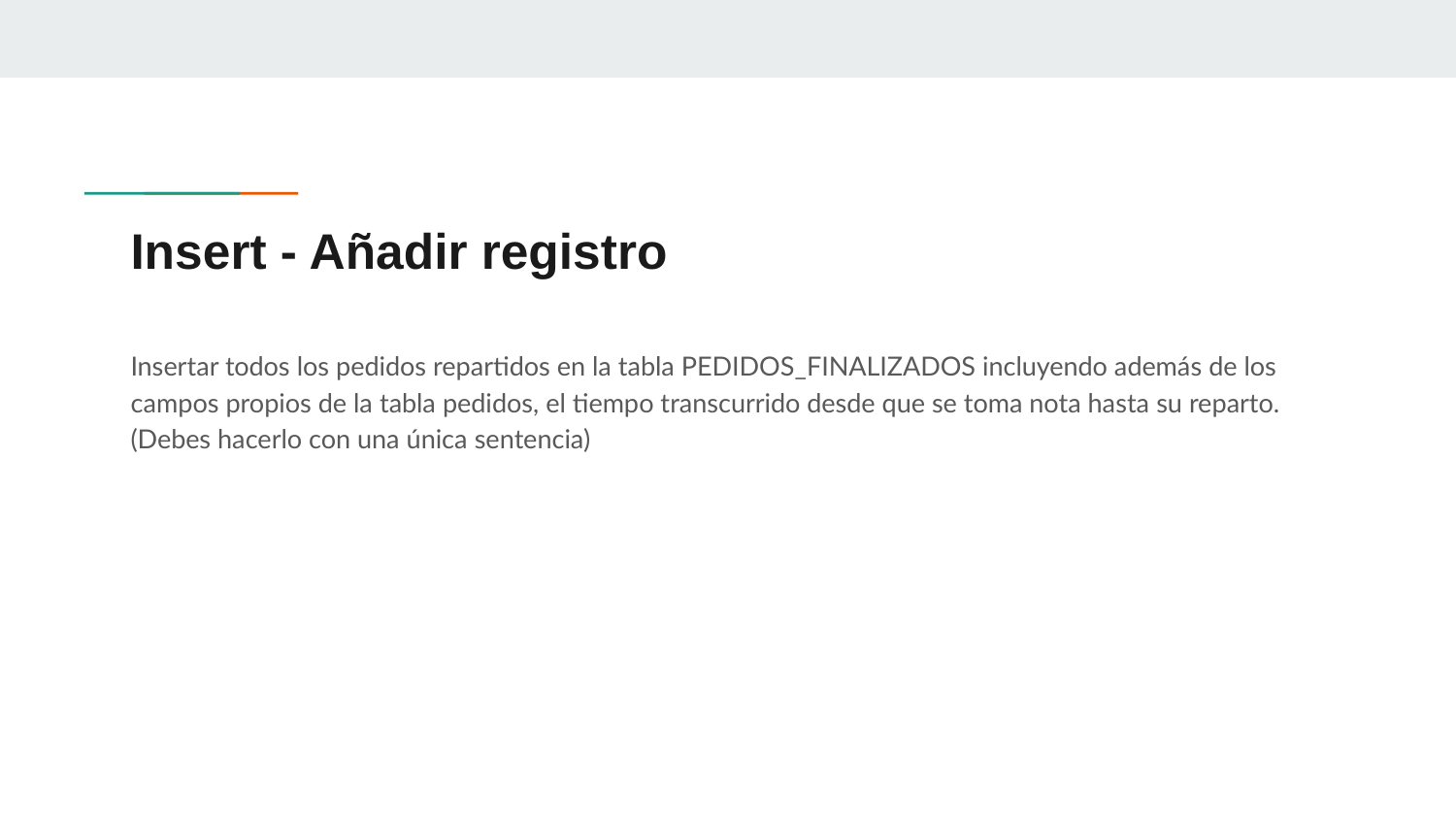

# Insert - Añadir registro
Insertar todos los pedidos repartidos en la tabla PEDIDOS_FINALIZADOS incluyendo además de los campos propios de la tabla pedidos, el tiempo transcurrido desde que se toma nota hasta su reparto.(Debes hacerlo con una única sentencia)